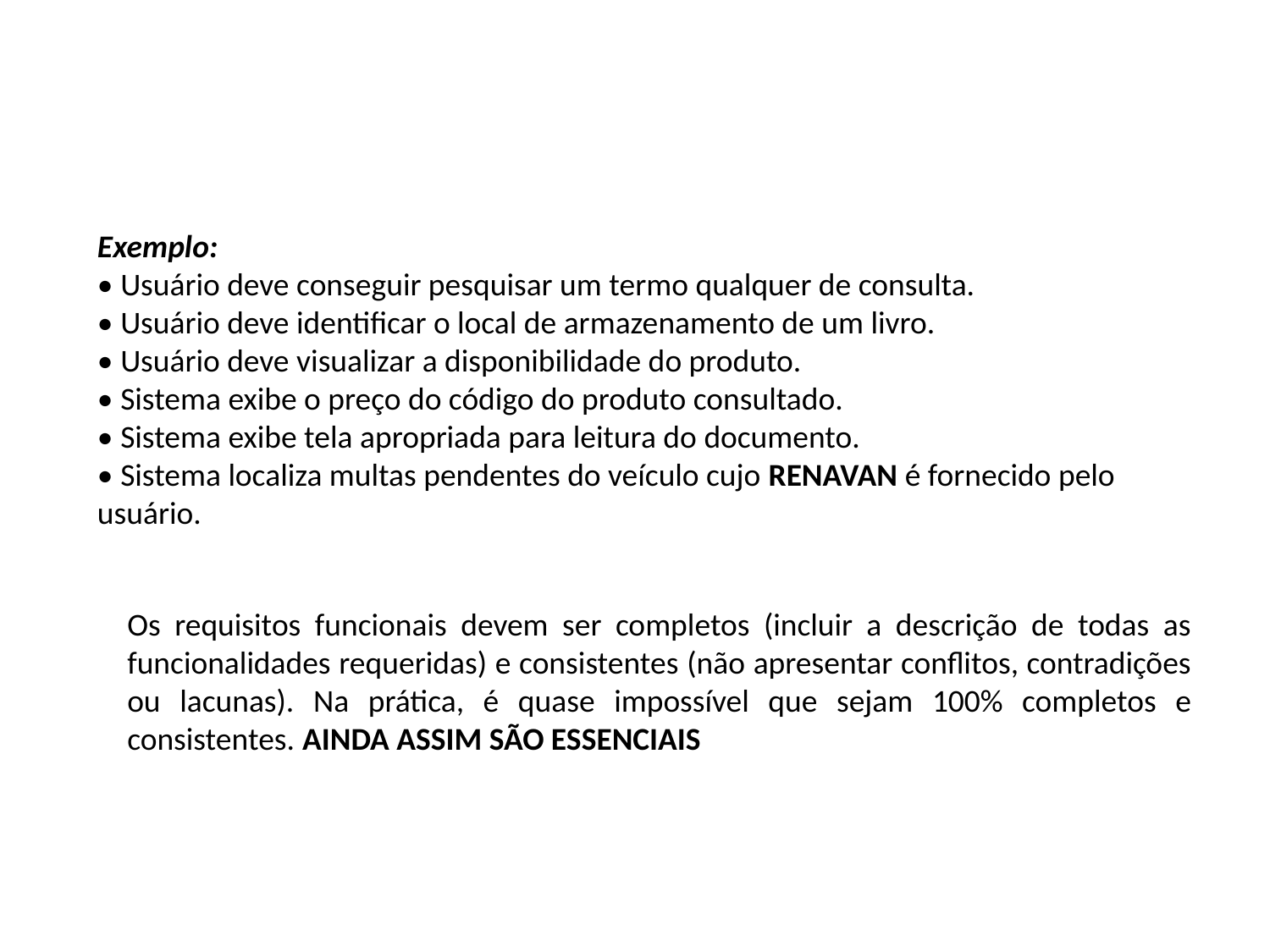

Exemplo:
• Usuário deve conseguir pesquisar um termo qualquer de consulta.
• Usuário deve identificar o local de armazenamento de um livro.
• Usuário deve visualizar a disponibilidade do produto.
• Sistema exibe o preço do código do produto consultado.
• Sistema exibe tela apropriada para leitura do documento.
• Sistema localiza multas pendentes do veículo cujo RENAVAN é fornecido pelo usuário.
Os requisitos funcionais devem ser completos (incluir a descrição de todas as funcionalidades requeridas) e consistentes (não apresentar conflitos, contradições ou lacunas). Na prática, é quase impossível que sejam 100% completos e consistentes. AINDA ASSIM SÃO ESSENCIAIS